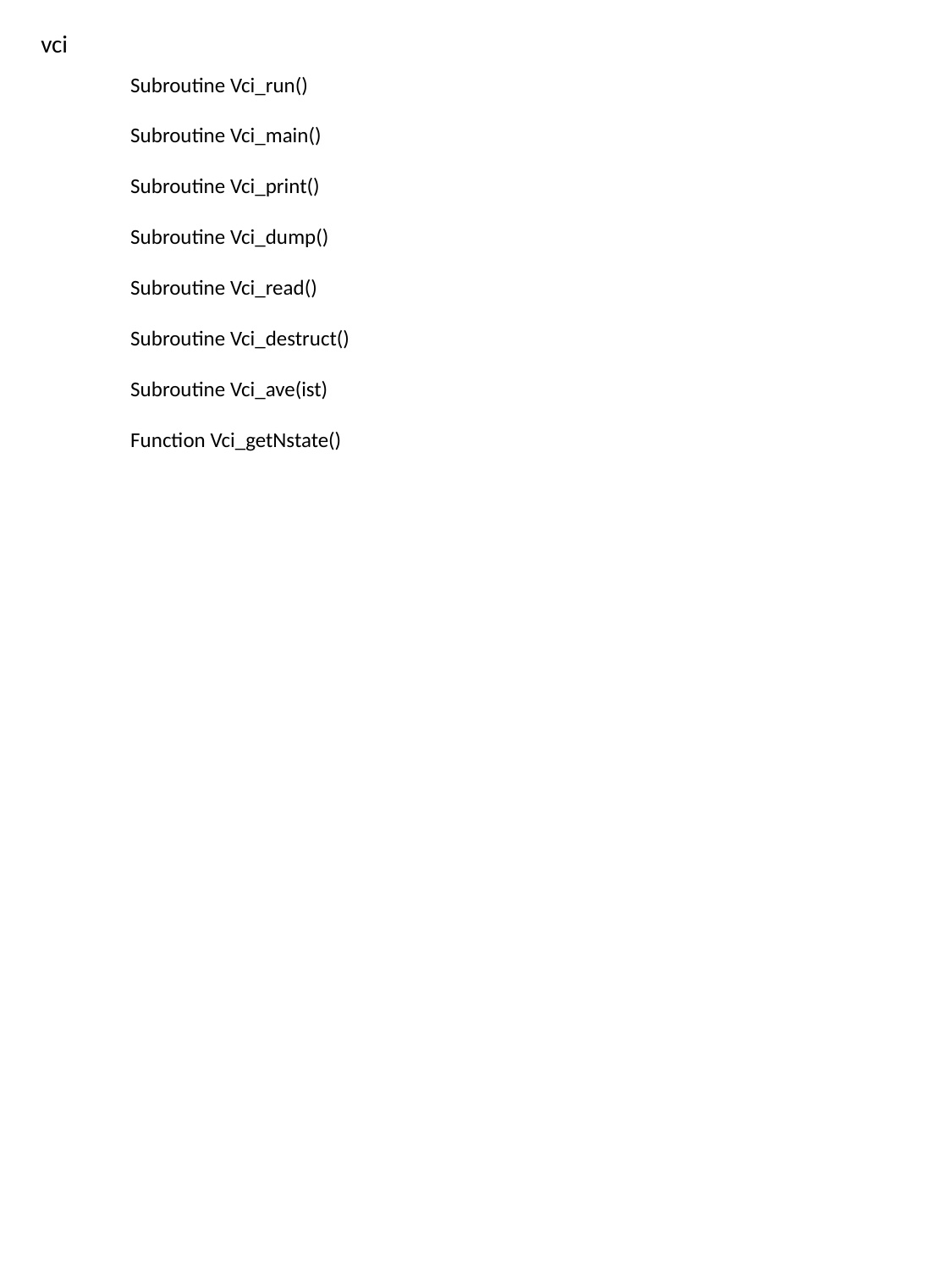

vci
   Subroutine Vci_run()

   Subroutine Vci_main()

   Subroutine Vci_print()

   Subroutine Vci_dump()

   Subroutine Vci_read()

   Subroutine Vci_destruct()

   Subroutine Vci_ave(ist)

   Function Vci_getNstate()